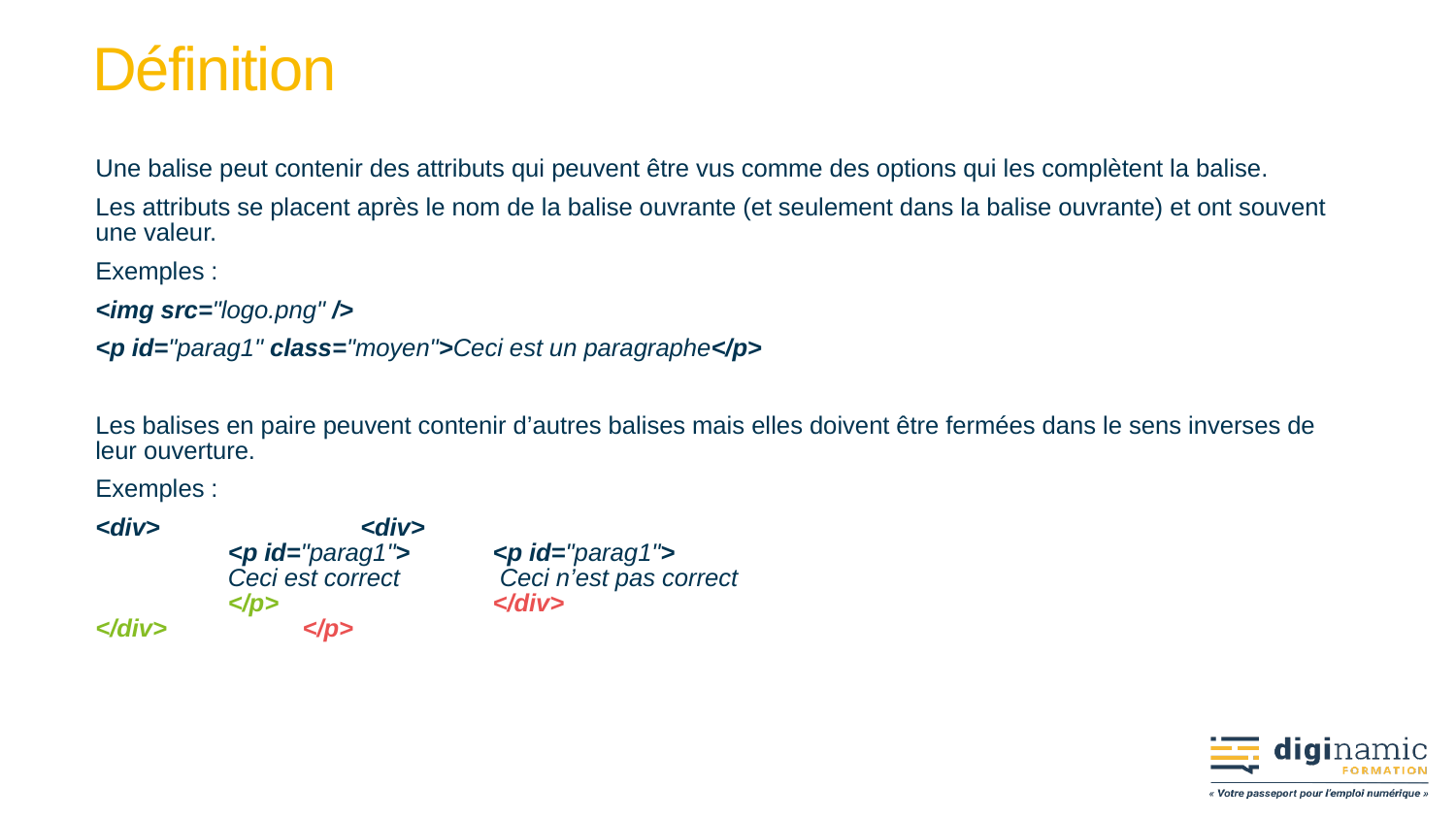

# Définition
Une balise peut contenir des attributs qui peuvent être vus comme des options qui les complètent la balise.
Les attributs se placent après le nom de la balise ouvrante (et seulement dans la balise ouvrante) et ont souvent une valeur.
Exemples :
<img src="logo.png" />
<p id="parag1" class="moyen">Ceci est un paragraphe</p>

Les balises en paire peuvent contenir d’autres balises mais elles doivent être fermées dans le sens inverses de leur ouverture.
Exemples :
<div>							 	<div>
	<p id="parag1">						<p id="parag1">
		Ceci est correct						 Ceci n’est pas correct
	</p>							 	</div>
</div>							           </p>